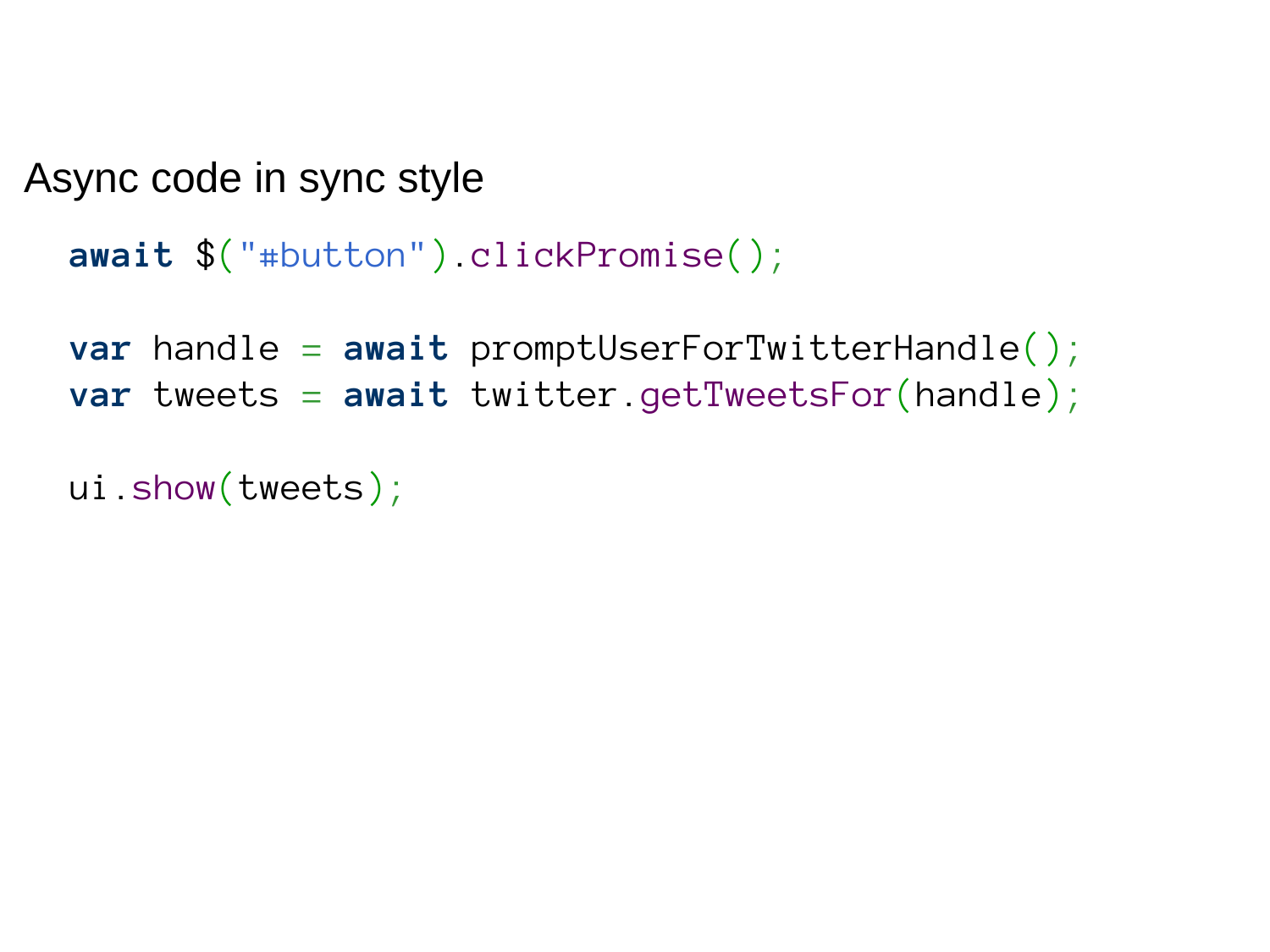

Async code in sync style
await $("#button").clickPromise();
var handle = await promptUserForTwitterHandle();
var tweets = await twitter.getTweetsFor(handle);
ui.show(tweets);